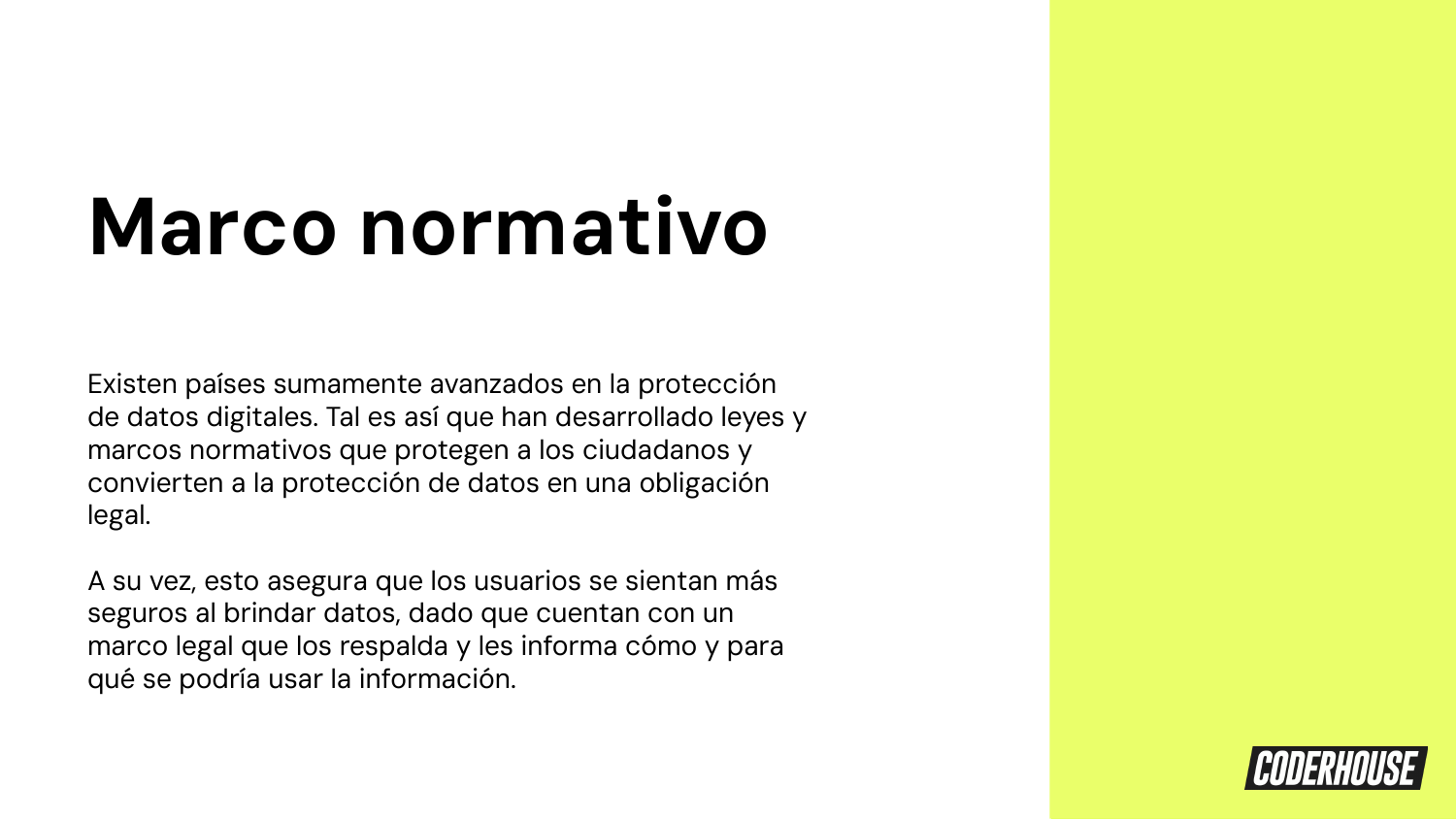

Marco normativo
Existen países sumamente avanzados en la protección de datos digitales. Tal es así que han desarrollado leyes y marcos normativos que protegen a los ciudadanos y convierten a la protección de datos en una obligación legal.

A su vez, esto asegura que los usuarios se sientan más seguros al brindar datos, dado que cuentan con un marco legal que los respalda y les informa cómo y para qué se podría usar la información.